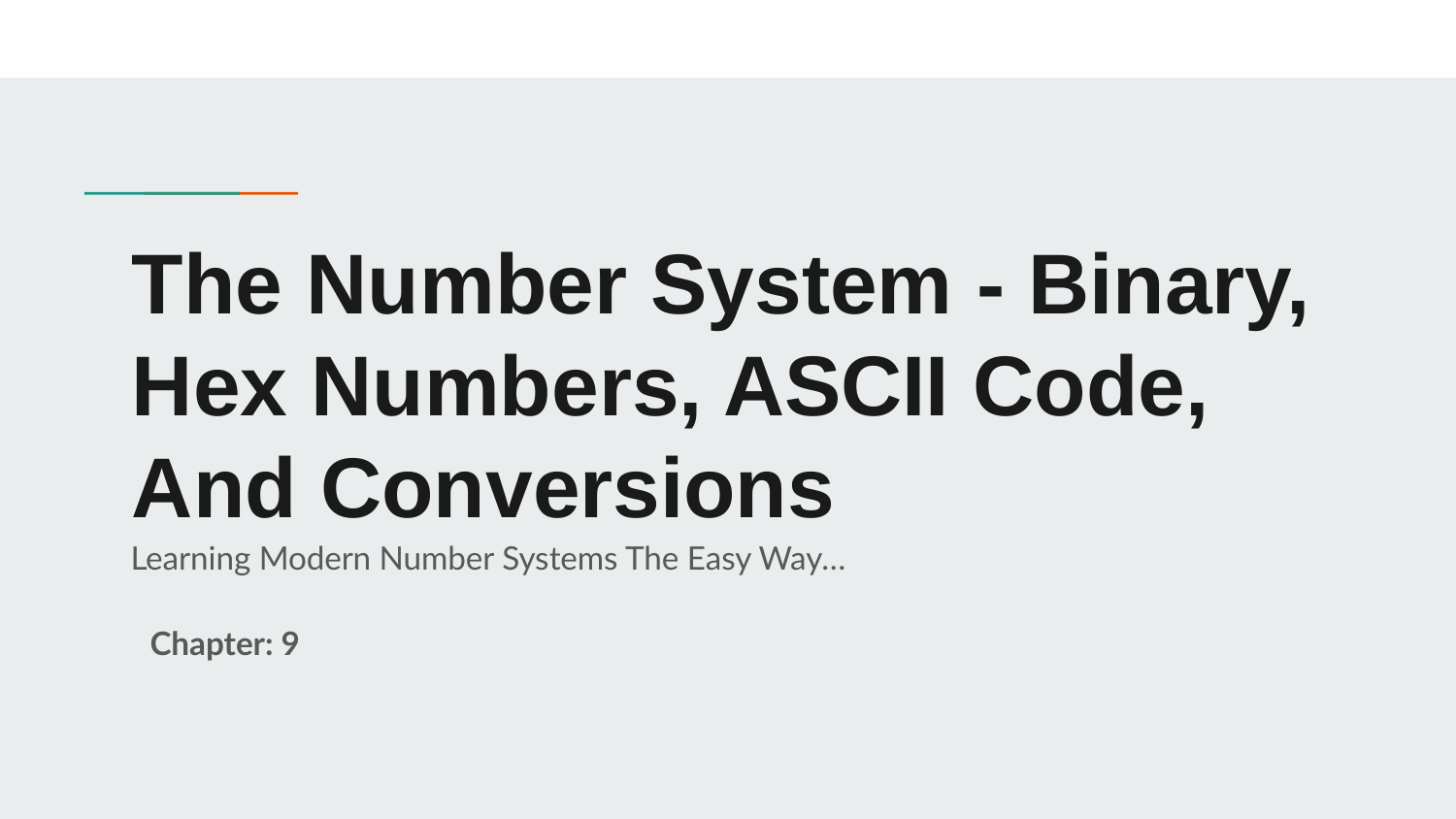

# The Number System - Binary, Hex Numbers, ASCII Code, And Conversions
Learning Modern Number Systems The Easy Way…
Chapter: 9